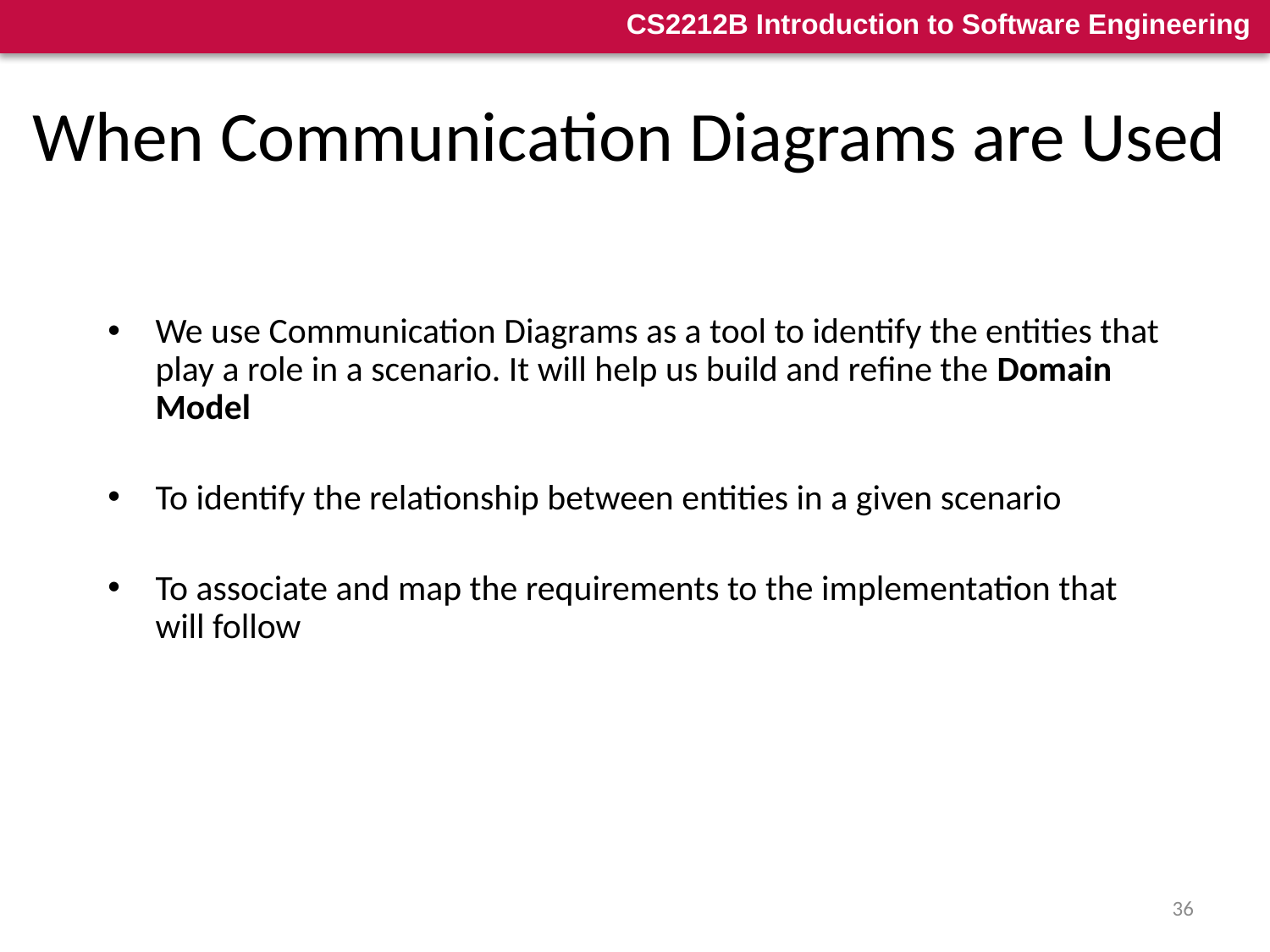

# When Communication Diagrams are Used
We use Communication Diagrams as a tool to identify the entities that play a role in a scenario. It will help us build and refine the Domain Model

To identify the relationship between entities in a given scenario

To associate and map the requirements to the implementation that will follow
36